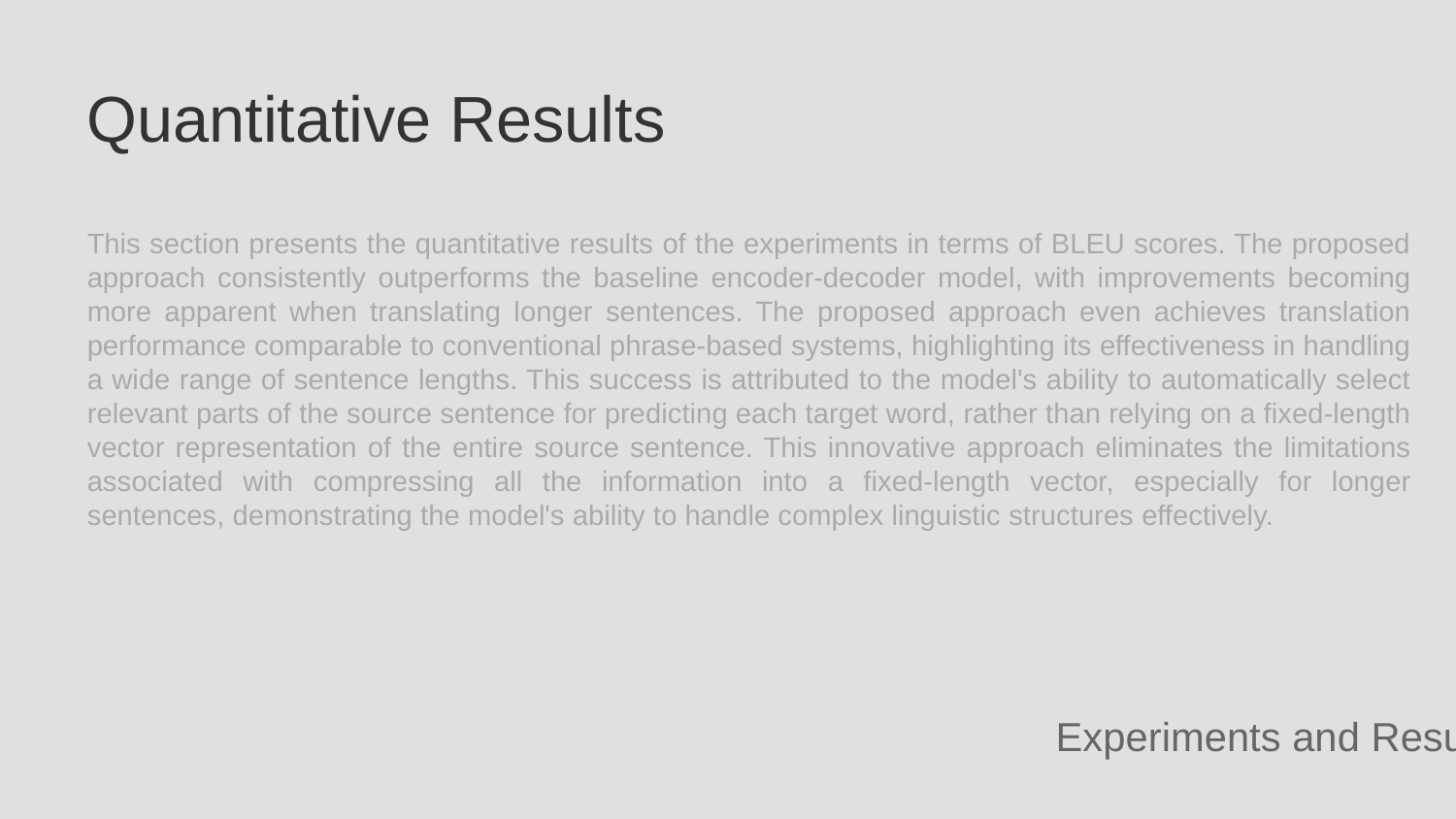

Quantitative Results
This section presents the quantitative results of the experiments in terms of BLEU scores. The proposed approach consistently outperforms the baseline encoder-decoder model, with improvements becoming more apparent when translating longer sentences. The proposed approach even achieves translation performance comparable to conventional phrase-based systems, highlighting its effectiveness in handling a wide range of sentence lengths. This success is attributed to the model's ability to automatically select relevant parts of the source sentence for predicting each target word, rather than relying on a fixed-length vector representation of the entire source sentence. This innovative approach eliminates the limitations associated with compressing all the information into a fixed-length vector, especially for longer sentences, demonstrating the model's ability to handle complex linguistic structures effectively.
Experiments and Results